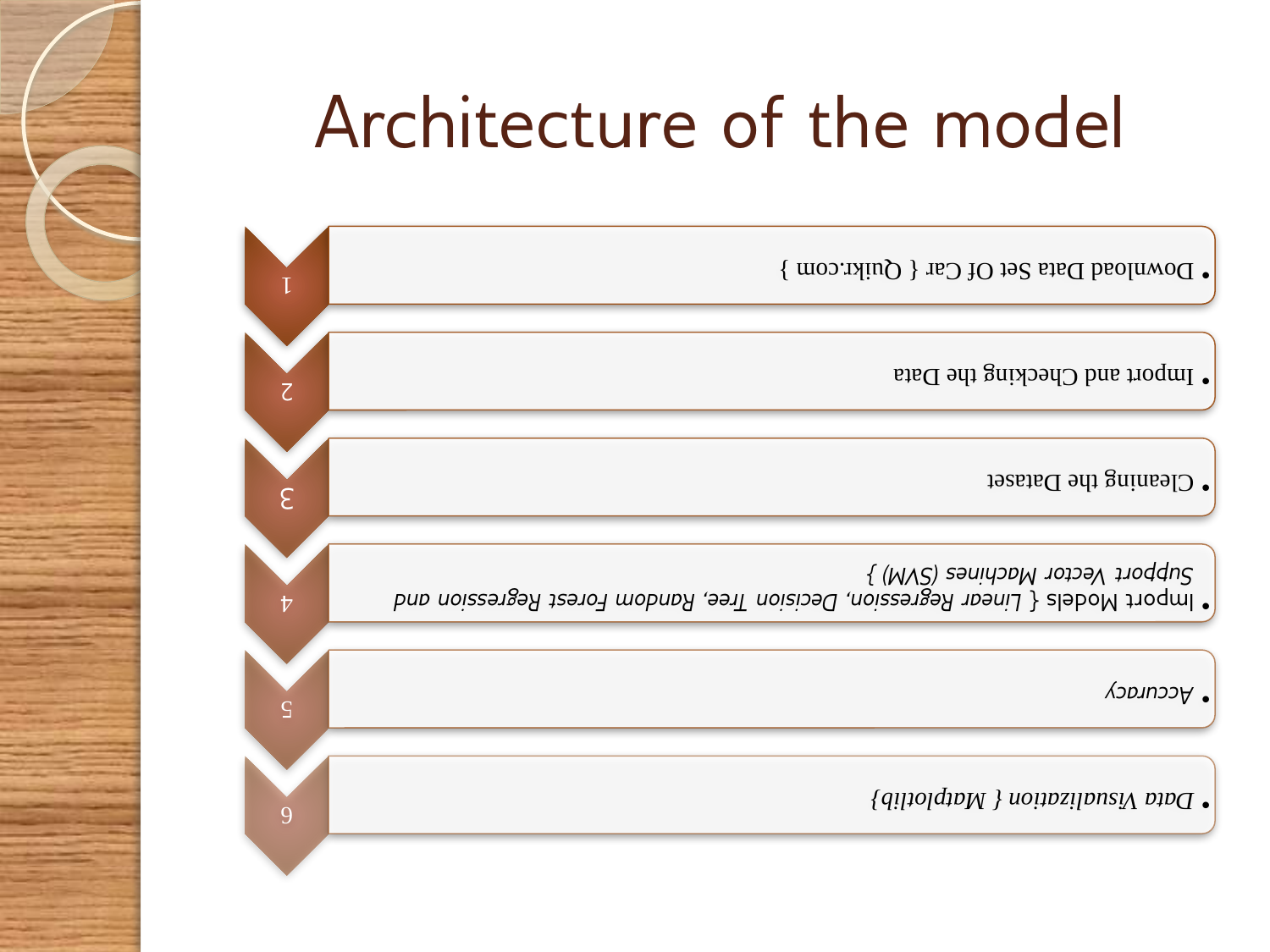

# Architecture of the model
1
Download Data Set Of Car { Quikr.com }
2
Import and Checking the Data
3
Cleaning the Dataset
4
Import Models { Linear Regression, Decision Tree, Random Forest Regression and Support Vector Machines (SVM) }
5
Accuracy
6
Data Visualization { Matplotlib}